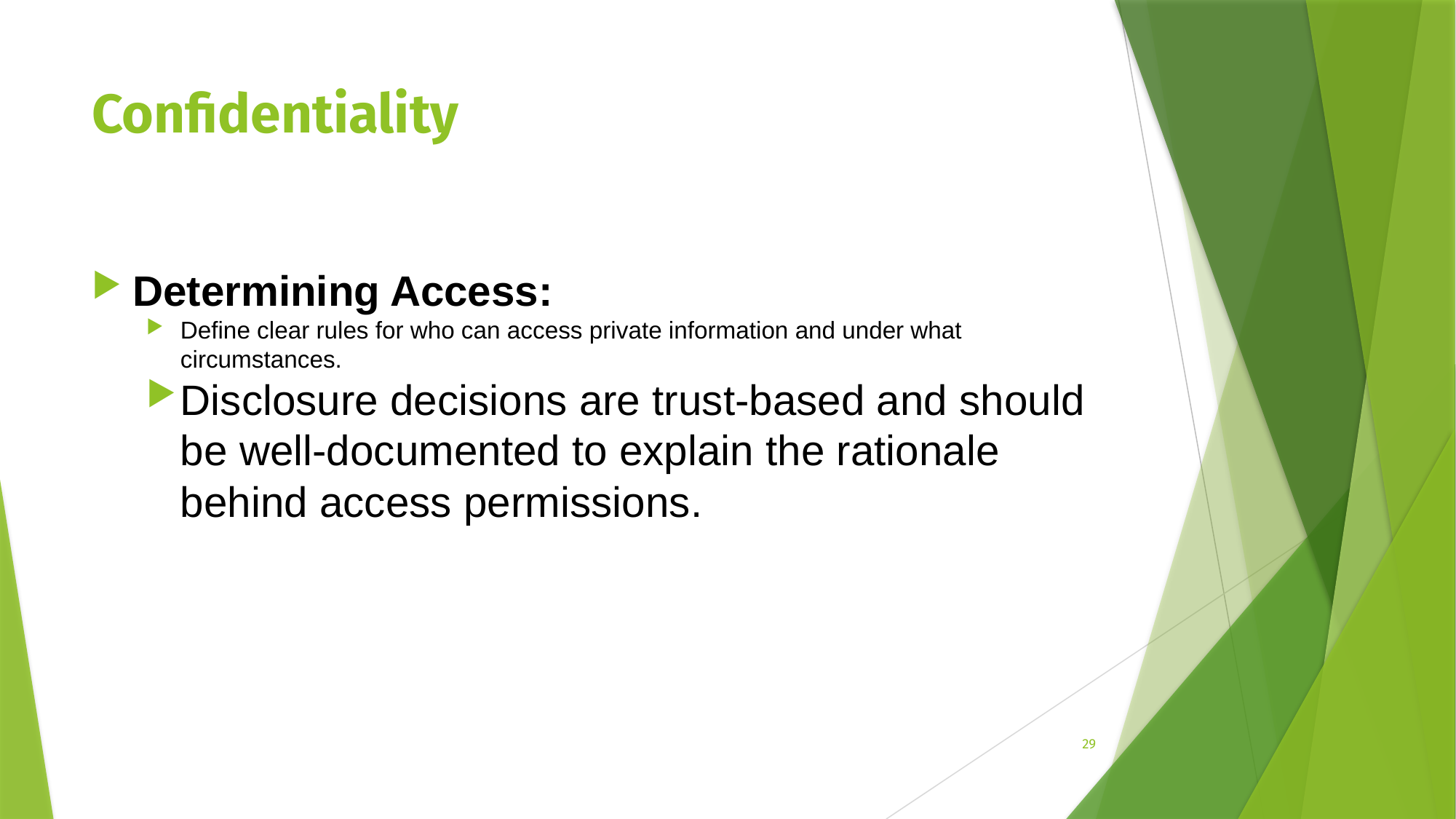

# Confidentiality
Determining Access:
Define clear rules for who can access private information and under what circumstances.
Disclosure decisions are trust-based and should be well-documented to explain the rationale behind access permissions.

29